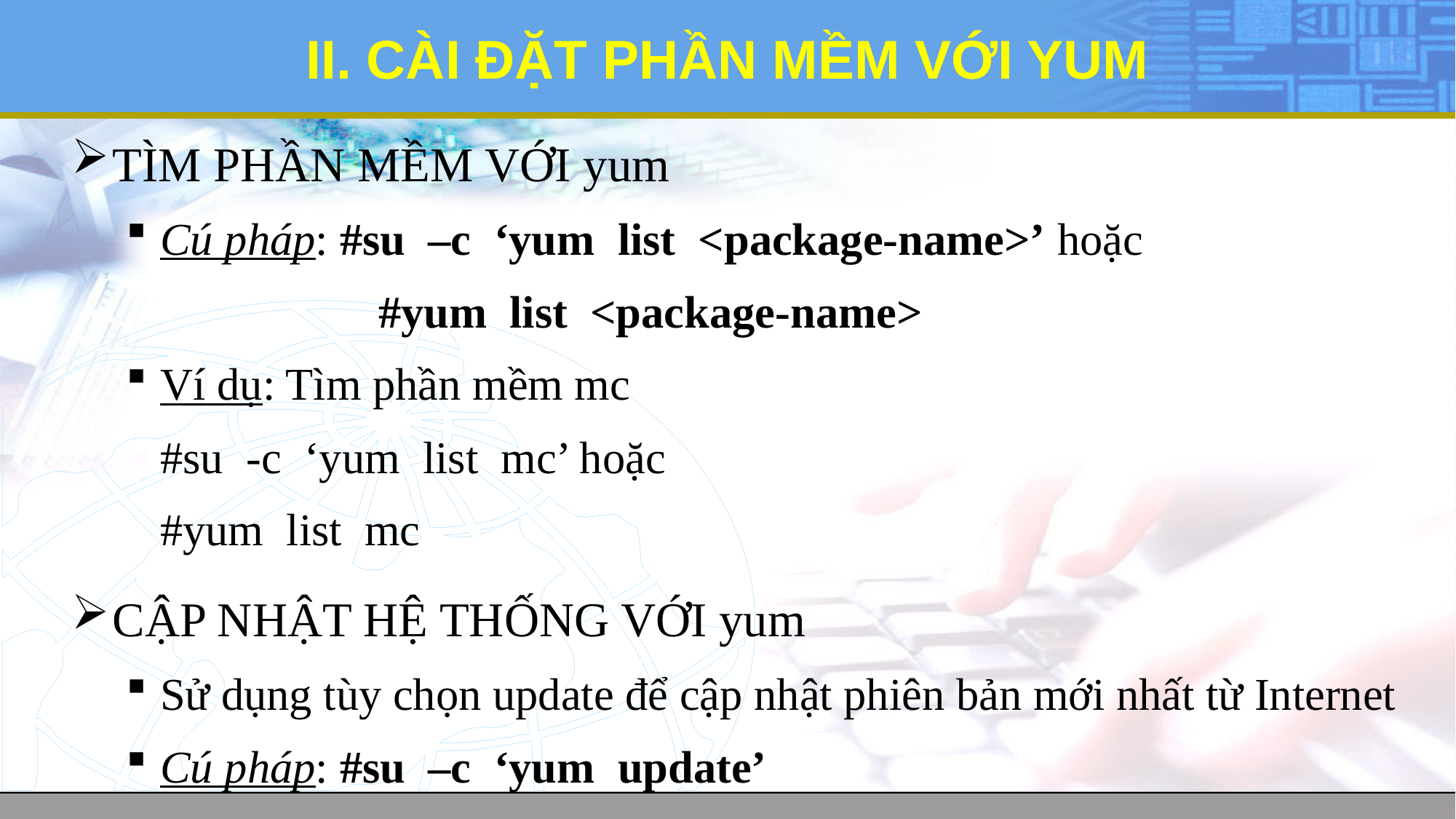

# II. CÀI ĐẶT PHẦN MỀM VỚI YUM
TÌM PHẦN MỀM VỚI yum
Cú pháp: #su  –c  ‘yum  list  <package-name>’ hoặc
			#yum  list  <package-name>
Ví dụ: Tìm phần mềm mc
	#su  -c  ‘yum  list  mc’ hoặc
	#yum  list  mc
CẬP NHẬT HỆ THỐNG VỚI yum
Sử dụng tùy chọn update để cập nhật phiên bản mới nhất từ Internet
Cú pháp: #su  –c  ‘yum  update’